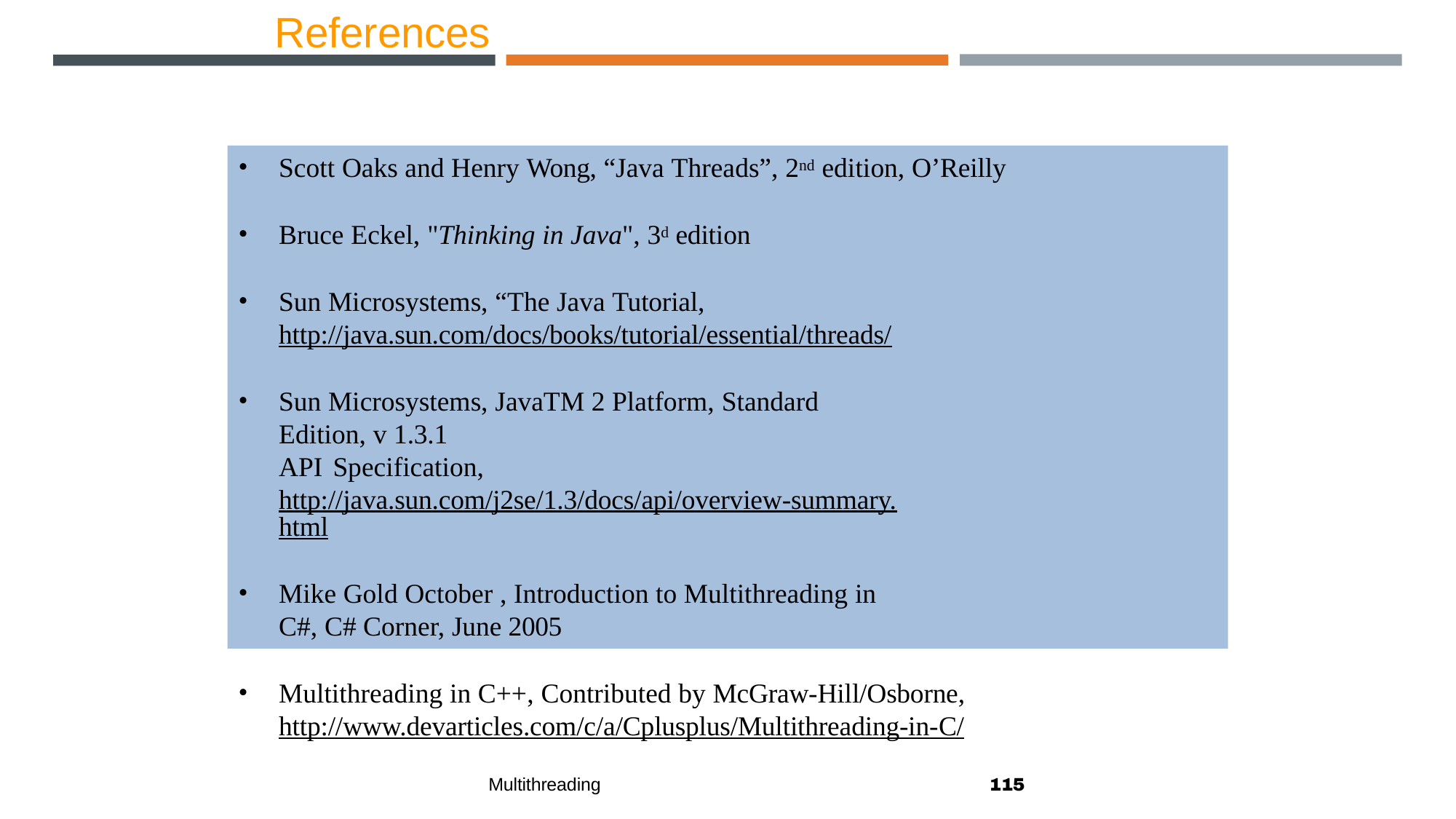

# References

Scott Oaks and Henry Wong, “Java Threads”, 2nd edition, O’Reilly

Bruce Eckel, "Thinking in Java", 3d edition

Sun Microsystems, “The Java Tutorial, http://java.sun.com/docs/books/tutorial/essential/threads/

Sun Microsystems, JavaTM 2 Platform, Standard Edition, v 1.3.1
API Specification, http://java.sun.com/j2se/1.3/docs/api/overview-summary.html

Mike Gold October , Introduction to Multithreading in C#, C# Corner, June 2005

Multithreading in C++, Contributed by McGraw-Hill/Osborne, http://www.devarticles.com/c/a/Cplusplus/Multithreading-in-C/
115
Multithreading